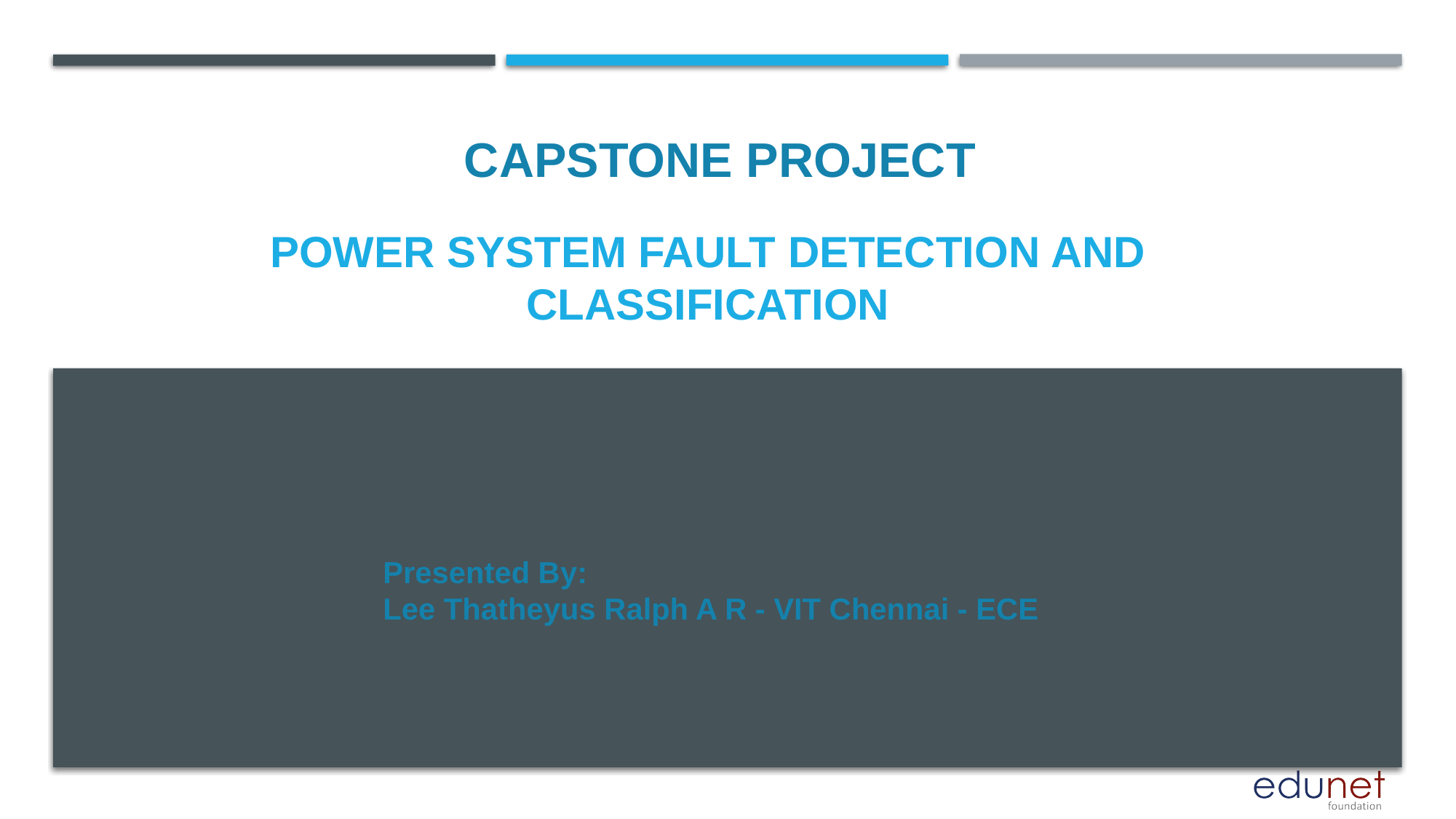

CAPSTONE PROJECT
# Power System Fault Detection and Classification
Presented By:
Lee Thatheyus Ralph A R - VIT Chennai - ECE